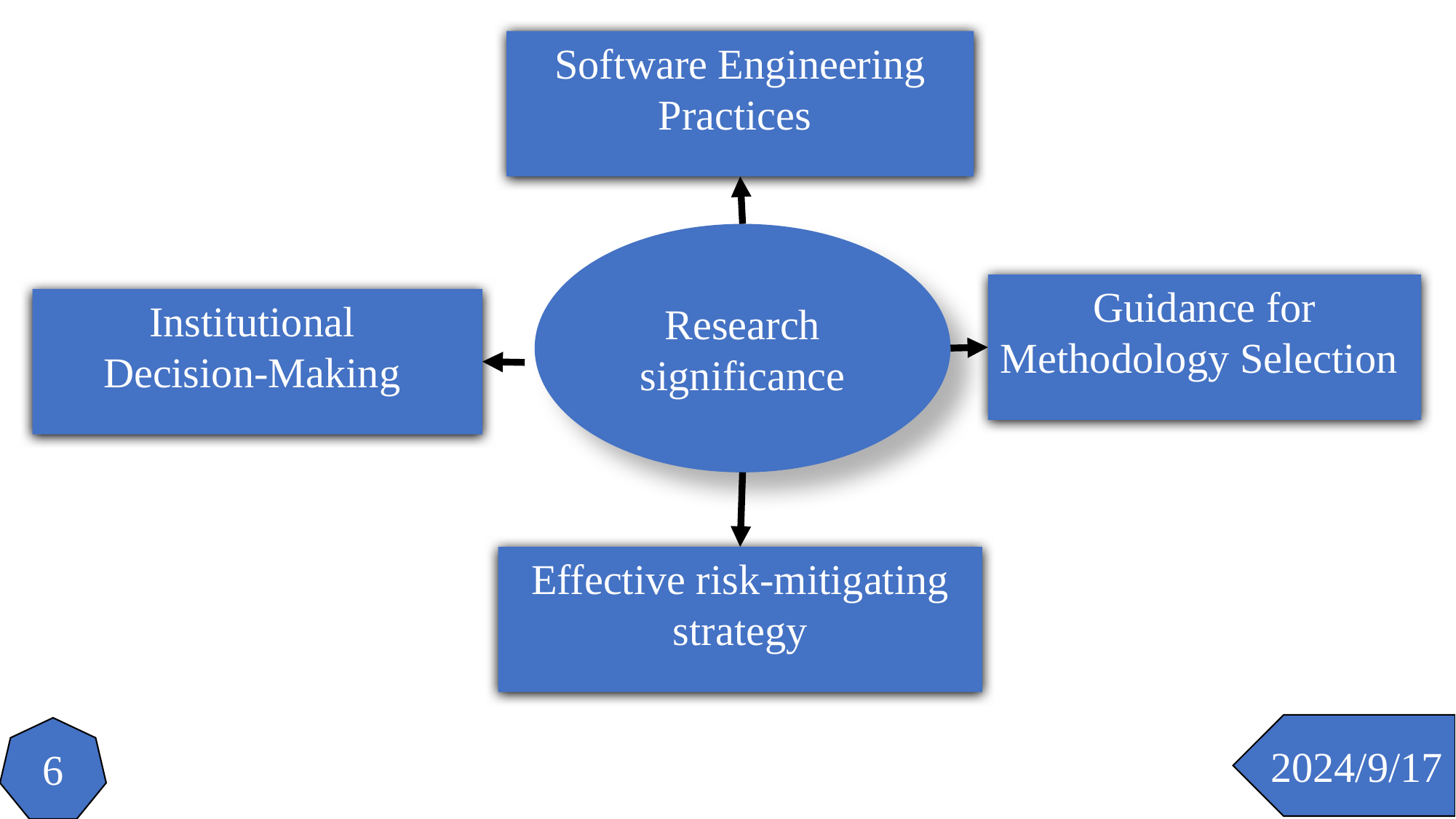

Software Engineering Practices

Research significance
Guidance for Methodology Selection

Institutional
Decision-Making

Effective risk-mitigating strategy

2024/9/17
6